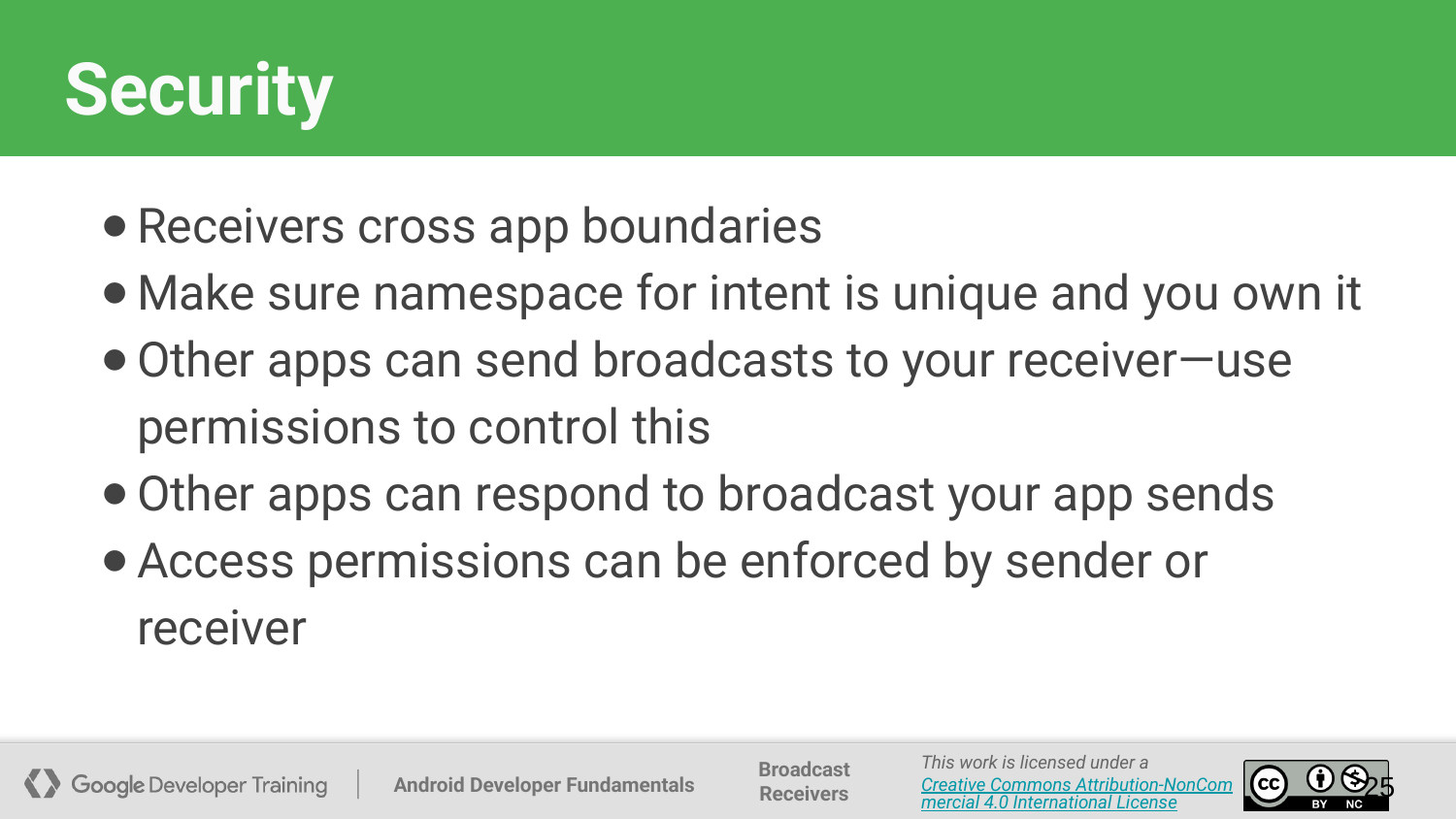

# Security
Receivers cross app boundaries
Make sure namespace for intent is unique and you own it
Other apps can send broadcasts to your receiver—use permissions to control this
Other apps can respond to broadcast your app sends
Access permissions can be enforced by sender or receiver

25